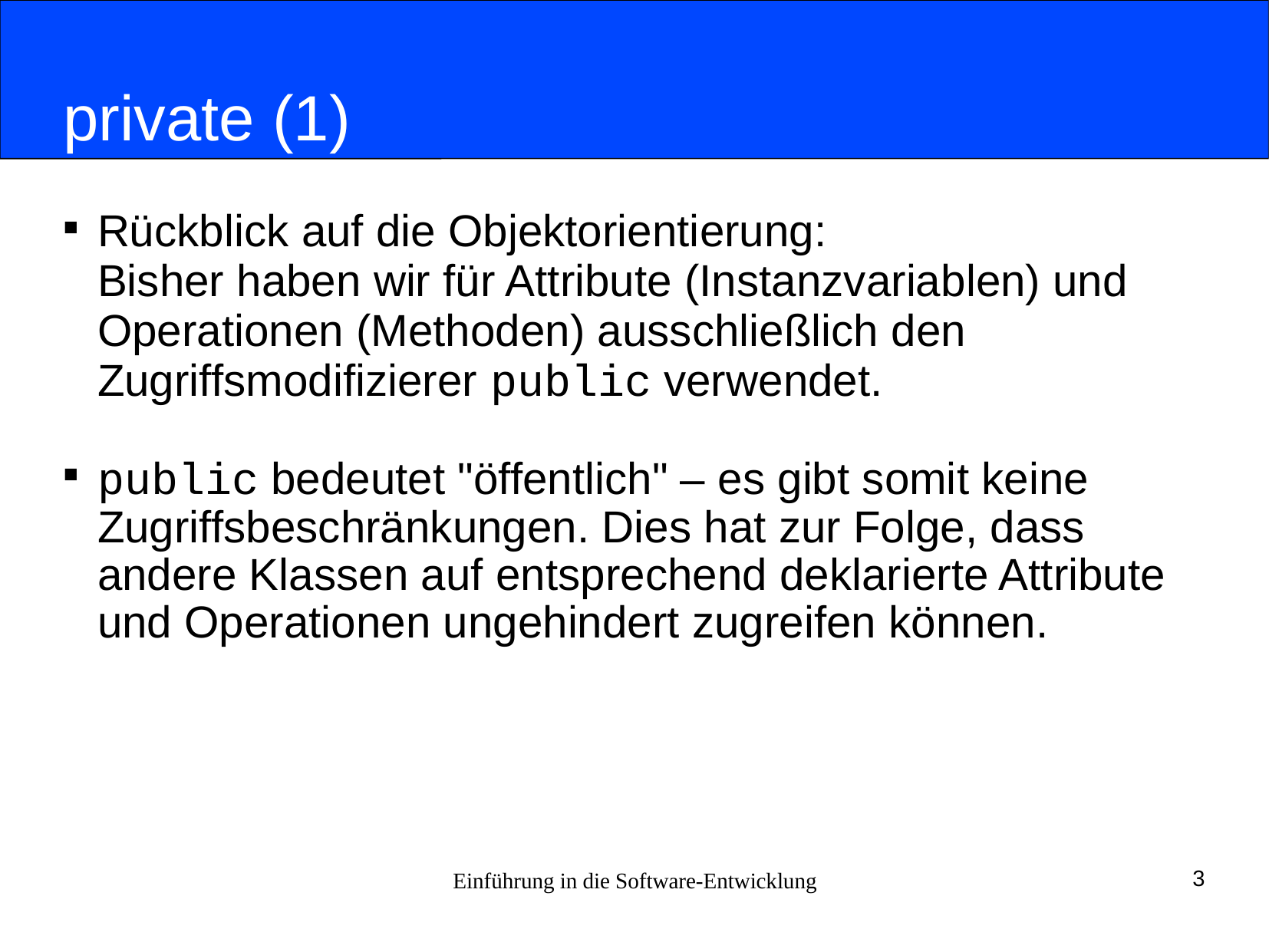

# private (1)
Rückblick auf die Objektorientierung:
Bisher haben wir für Attribute (Instanzvariablen) und
Operationen (Methoden) ausschließlich den Zugriffsmodifizierer public verwendet.
public bedeutet "öffentlich" – es gibt somit keine Zugriffsbeschränkungen. Dies hat zur Folge, dass andere Klassen auf entsprechend deklarierte Attribute und Operationen ungehindert zugreifen können.

Einführung in die Software-Entwicklung
3